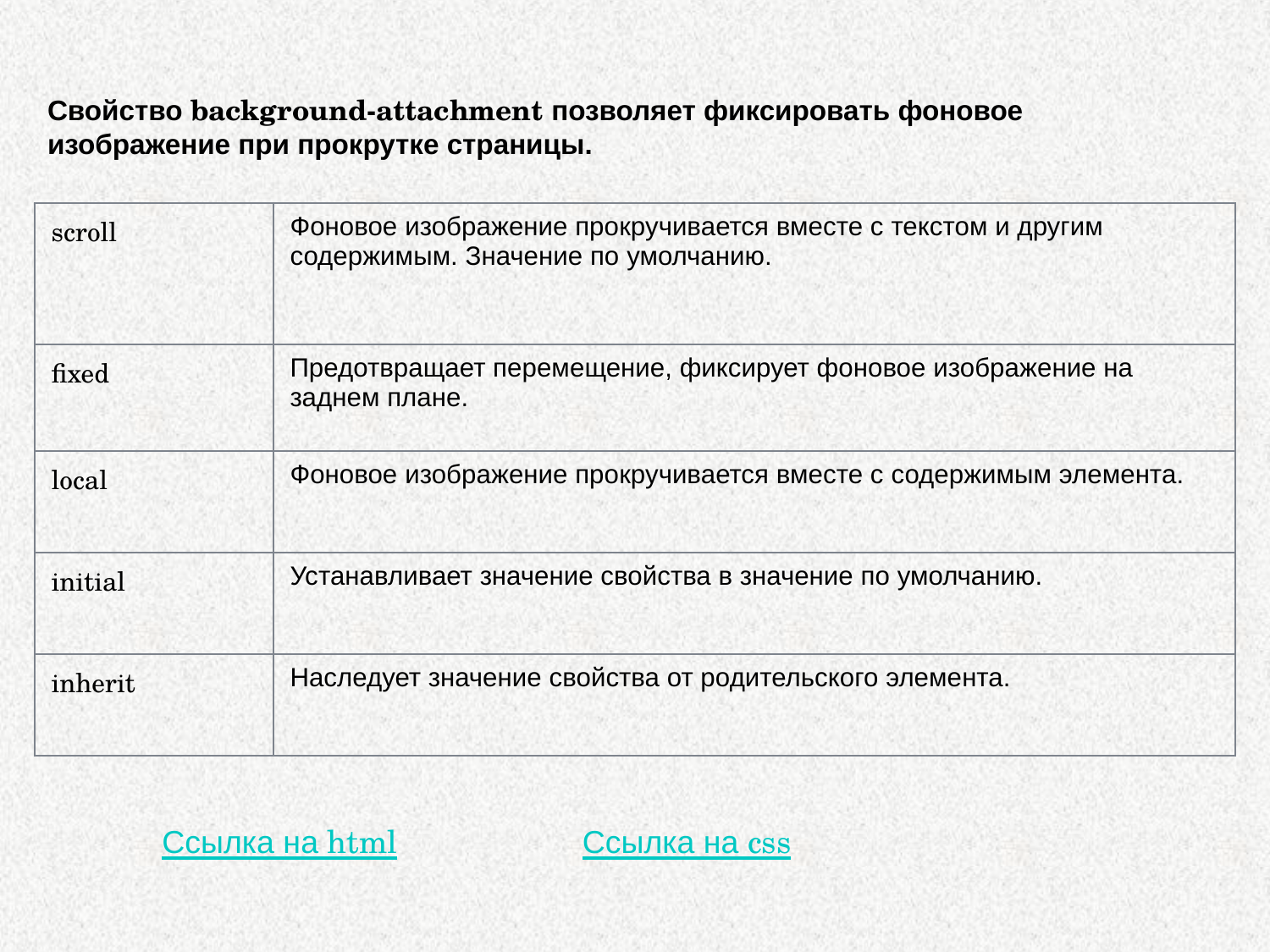

Свойство background-attachment позволяет фиксировать фоновое изображение при прокрутке страницы.
| scroll | Фоновое изображение прокручивается вместе с текстом и другим содержимым. Значение по умолчанию. |
| --- | --- |
| fixed | Предотвращает перемещение, фиксирует фоновое изображение на заднем плане. |
| local | Фоновое изображение прокручивается вместе с содержимым элемента. |
| initial | Устанавливает значение свойства в значение по умолчанию. |
| inherit | Наследует значение свойства от родительского элемента. |
Ссылка на html
Ссылка на css